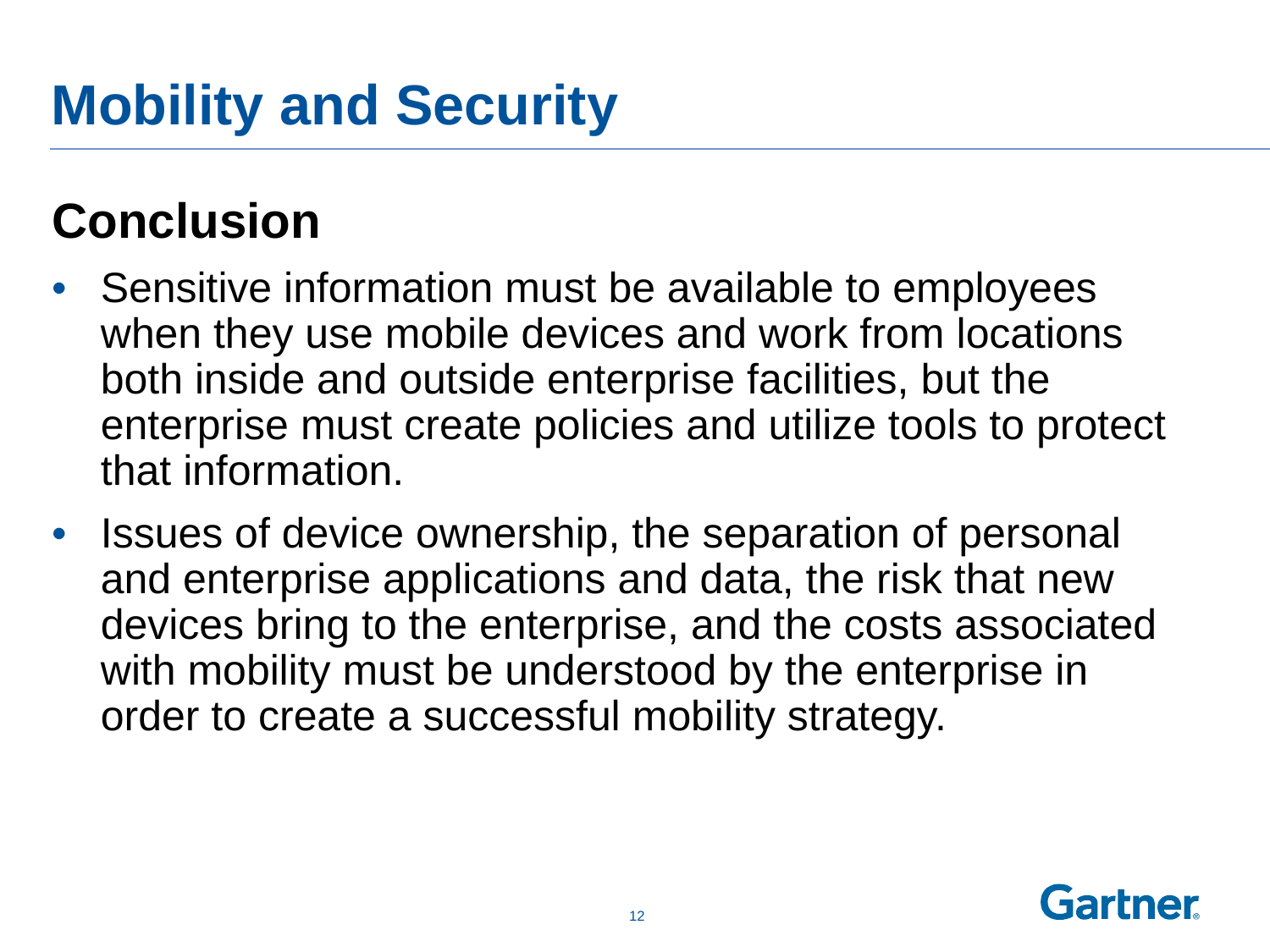

# Mobility and Security
Conclusion
Sensitive information must be available to employees when they use mobile devices and work from locations both inside and outside enterprise facilities, but the enterprise must create policies and utilize tools to protect that information.
Issues of device ownership, the separation of personal and enterprise applications and data, the risk that new devices bring to the enterprise, and the costs associated with mobility must be understood by the enterprise in order to create a successful mobility strategy.
 12